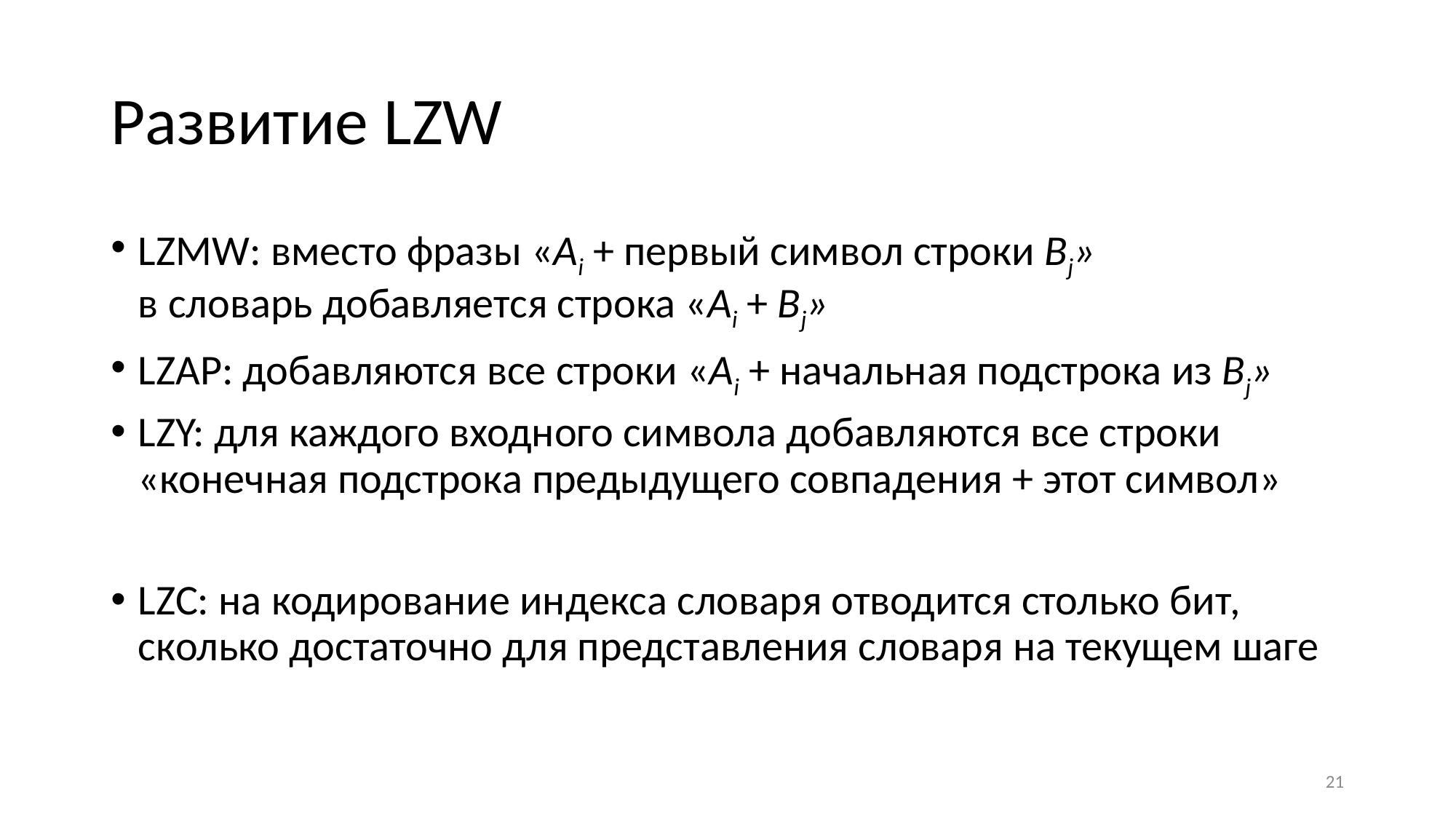

# Развитие LZW
LZMW: вместо фразы «Ai + первый символ строки Bj»
в словарь добавляется строка «Ai + Bj»
LZAP: добавляются все строки «Ai + начальная подстрока из Bj»
LZY: для каждого входного символа добавляются все строки «конечная подстрока предыдущего совпадения + этот символ»

LZC: на кодирование индекса словаря отводится столько бит, сколько достаточно для представления словаря на текущем шаге
21